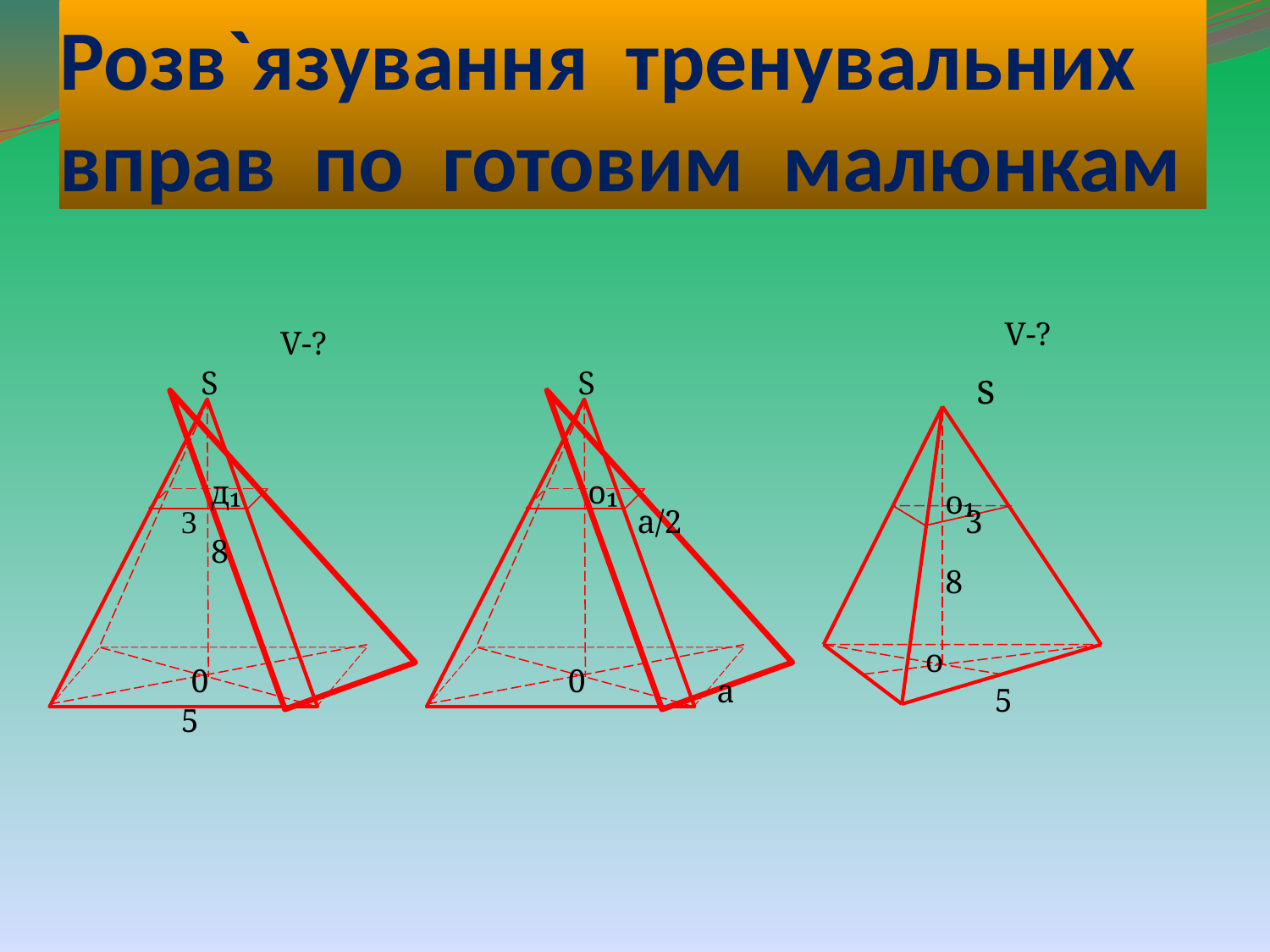

# Розв`язування  тренувальних  вправ  по  готовим  малюнкам

V-?
V-?
              s

S

S
д₁
о₁
o₁
3
а/2
3

8
8
o

0
0
а
5
5